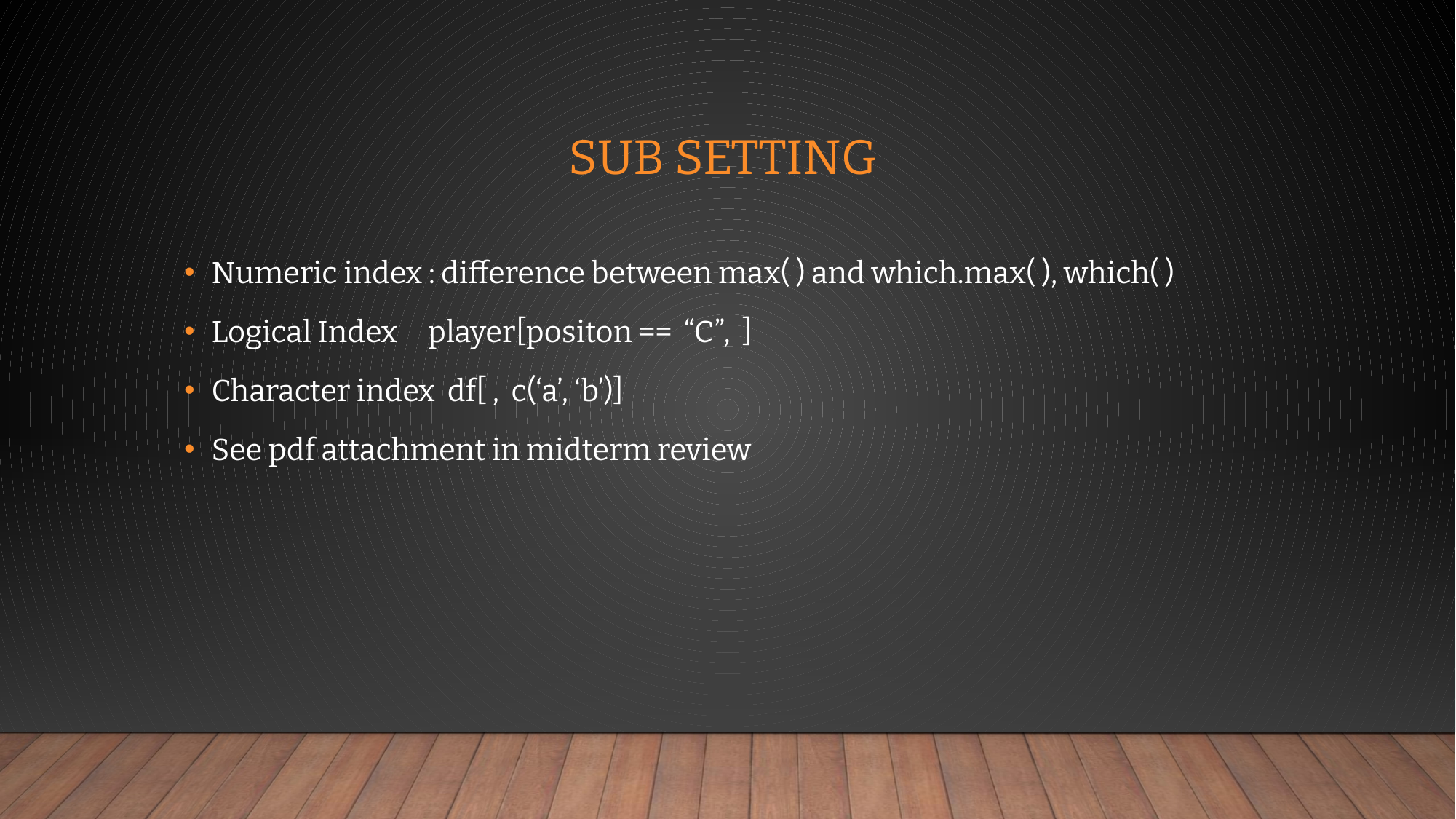

# Sub setting
Numeric index : difference between max( ) and which.max( ), which( )
Logical Index     player[positon ==  “C”,  ]
Character index  df[ ,  c(‘a’, ‘b’)]
See pdf attachment in midterm review